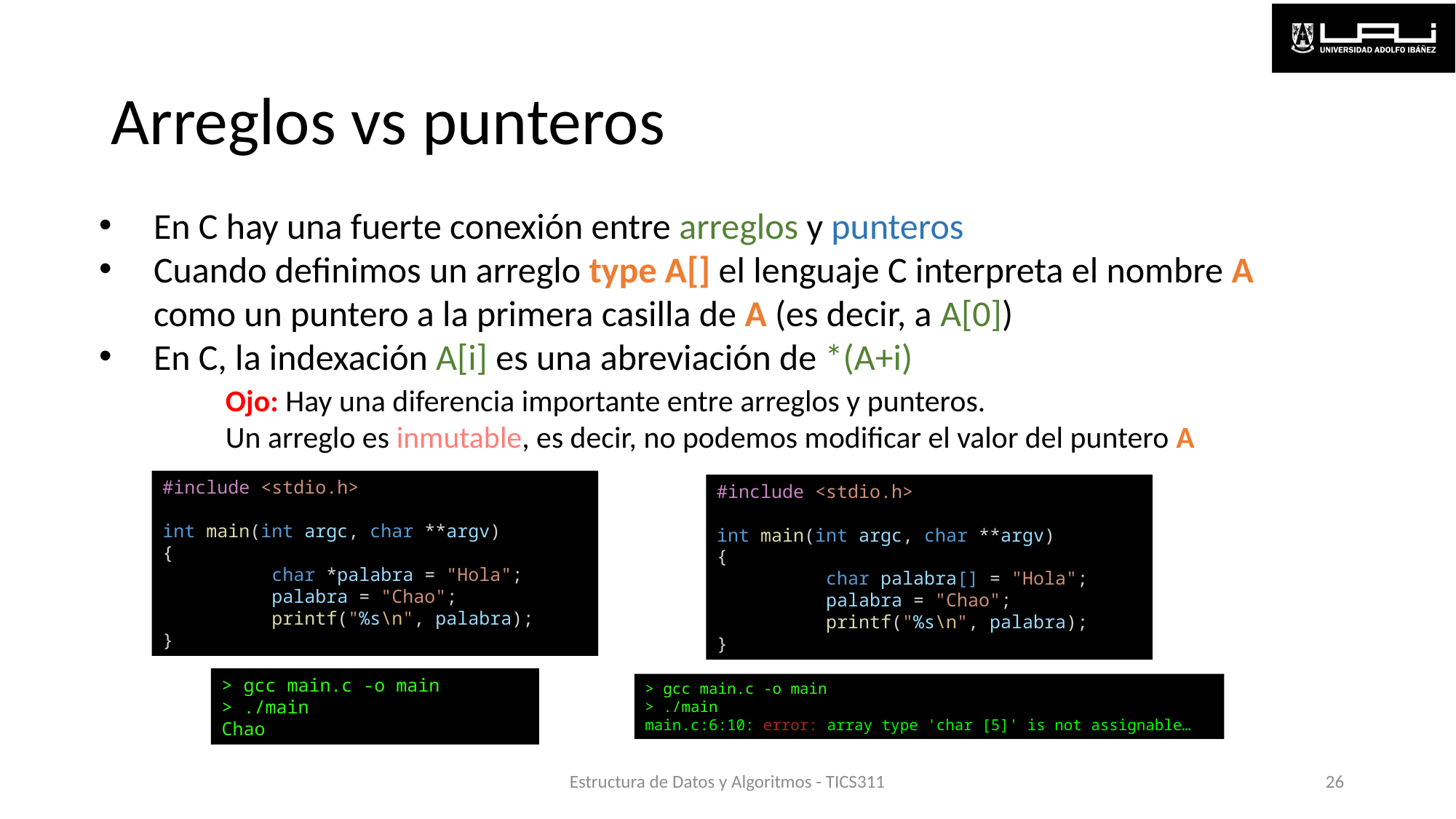

# Arreglos vs punteros
En C hay una fuerte conexión entre arreglos y punteros
Cuando definimos un arreglo type A[] el lenguaje C interpreta el nombre A como un puntero a la primera casilla de A (es decir, a A[0])
En C, la indexación A[i] es una abreviación de *(A+i)
Ojo: Hay una diferencia importante entre arreglos y punteros.
Un arreglo es inmutable, es decir, no podemos modificar el valor del puntero A
#include <stdio.h>

int main(int argc, char **argv)
{
	char *palabra = "Hola";
	palabra = "Chao";
	printf("%s\n", palabra);
}
#include <stdio.h>

int main(int argc, char **argv)
{
	char palabra[] = "Hola";
	palabra = "Chao";
	printf("%s\n", palabra);
}
> gcc main.c -o main
> ./main
Chao
> gcc main.c -o main
> ./main
main.c:6:10: error: array type 'char [5]' is not assignable…
Estructura de Datos y Algoritmos - TICS311
26